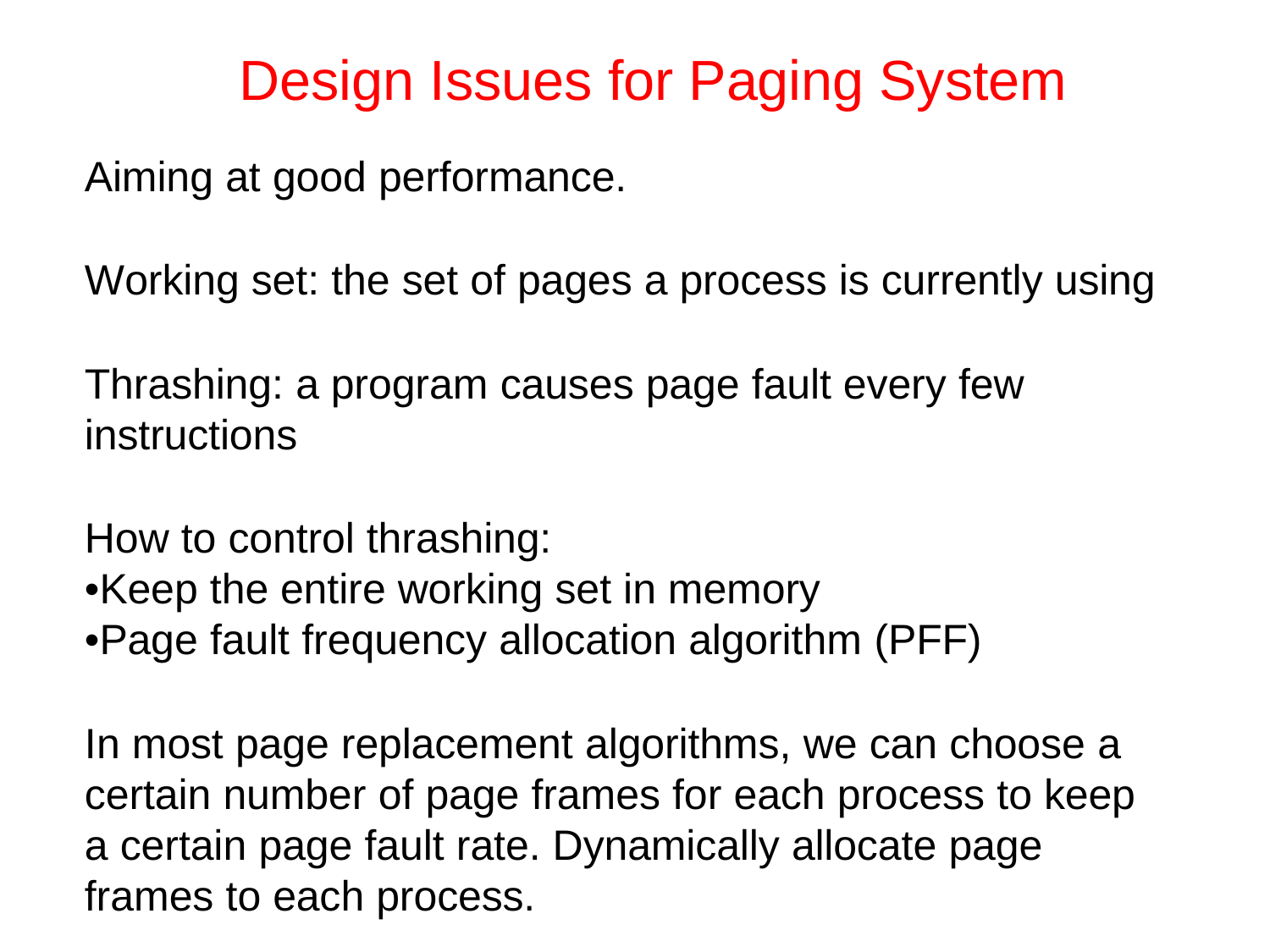

# Design Issues for Paging System
Aiming at good performance.

Working set: the set of pages a process is currently using

Thrashing: a program causes page fault every few instructions

How to control thrashing:
•Keep the entire working set in memory
•Page fault frequency allocation algorithm (PFF)

In most page replacement algorithms, we can choose a certain number of page frames for each process to keep a certain page fault rate. Dynamically allocate page frames to each process.